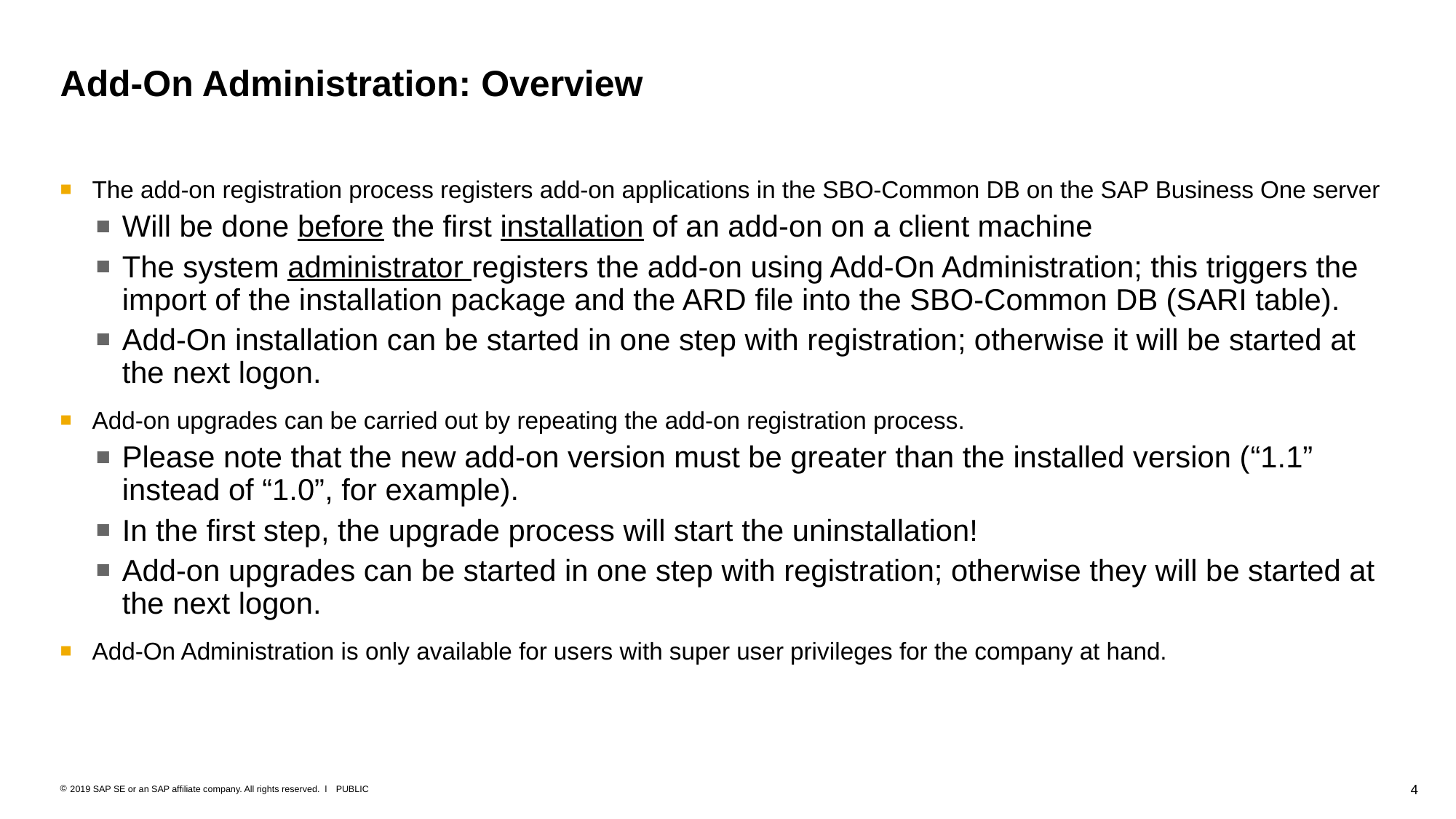

# Add-On Administration: Overview
The add-on registration process registers add-on applications in the SBO-Common DB on the SAP Business One server
Will be done before the first installation of an add-on on a client machine
The system administrator registers the add-on using Add-On Administration; this triggers the import of the installation package and the ARD file into the SBO-Common DB (SARI table).
Add-On installation can be started in one step with registration; otherwise it will be started at the next logon.
Add-on upgrades can be carried out by repeating the add-on registration process.
Please note that the new add-on version must be greater than the installed version (“1.1” instead of “1.0”, for example).
In the first step, the upgrade process will start the uninstallation!
Add-on upgrades can be started in one step with registration; otherwise they will be started at the next logon.
Add-On Administration is only available for users with super user privileges for the company at hand.